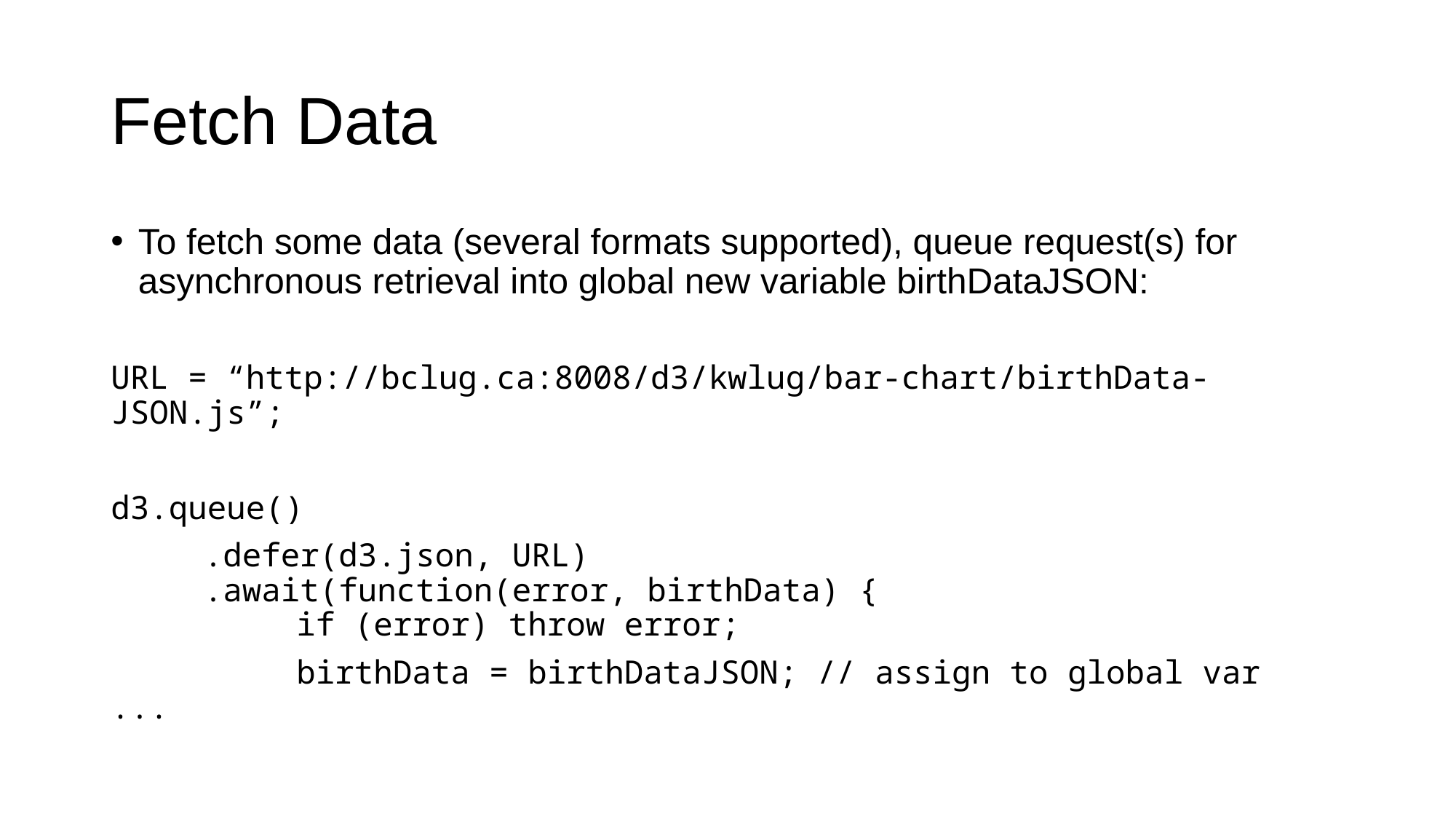

# Fetch Data
To fetch some data (several formats supported), queue request(s) for asynchronous retrieval into global new variable birthDataJSON:

URL = “http://bclug.ca:8008/d3/kwlug/bar-chart/birthData-JSON.js”;

d3.queue()
	.defer(d3.json, URL)
	.await(function(error, birthData) {
		if (error) throw error;
		birthData = birthDataJSON; // assign to global var
...